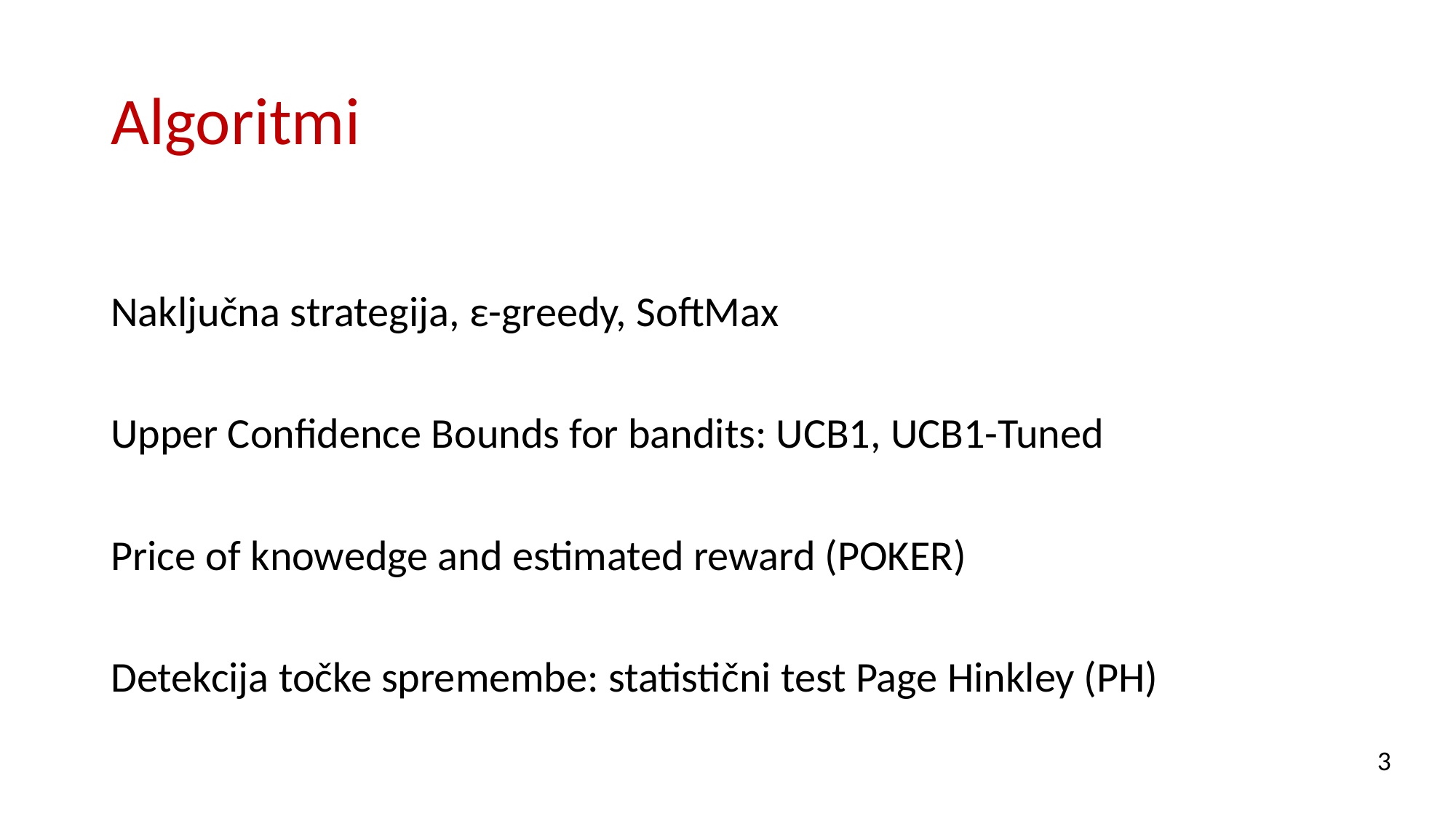

# Algoritmi

Naključna strategija, ε-greedy, SoftMax

Upper Confidence Bounds for bandits: UCB1, UCB1-Tuned

Price of knowedge and estimated reward (POKER)

Detekcija točke spremembe: statistični test Page Hinkley (PH)
3